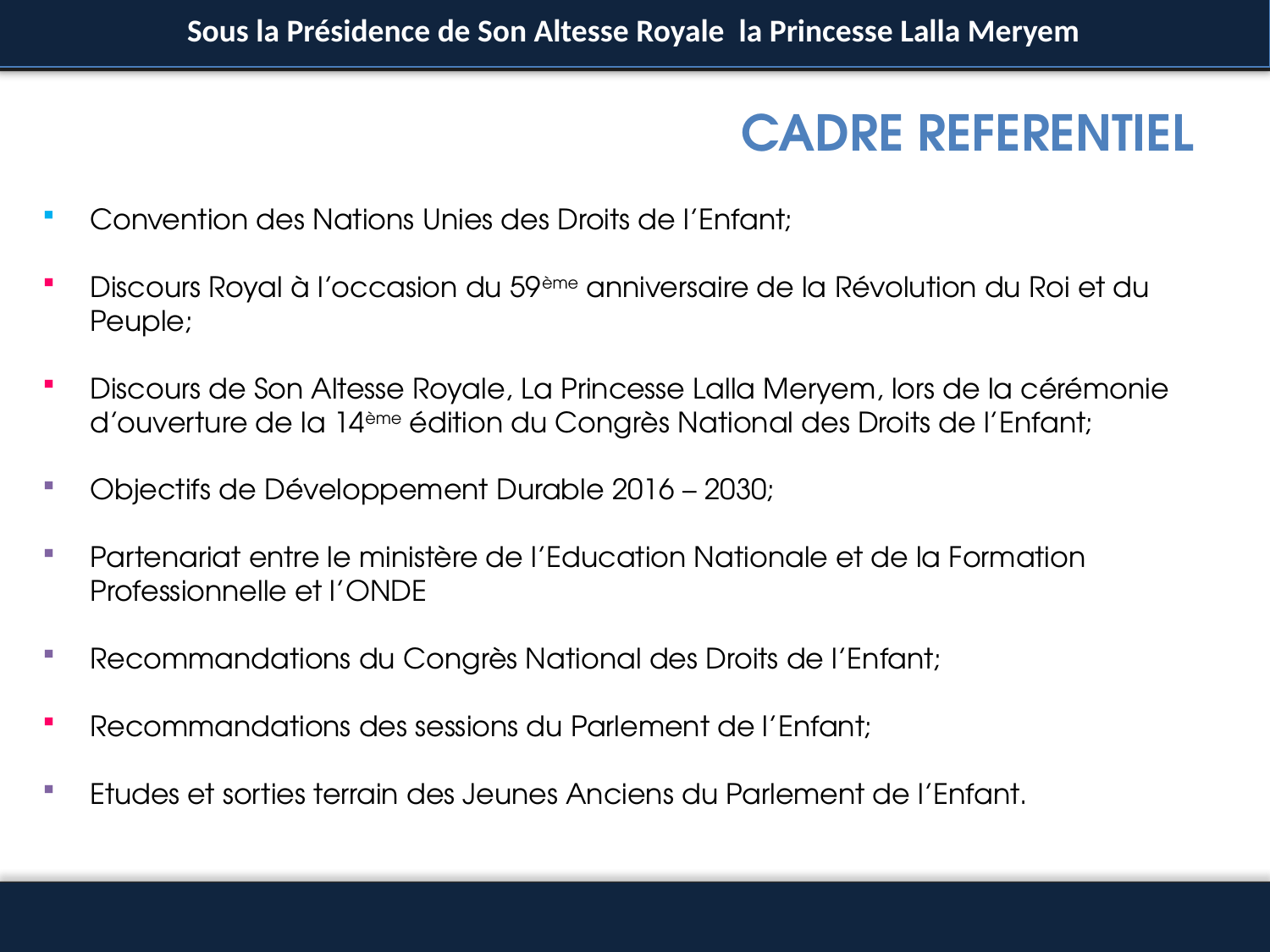

Sous la Présidence de Son Altesse Royale  la Princesse Lalla Meryem
# CADRE REFERENTIEL
Convention des Nations Unies des Droits de l’Enfant;

Discours Royal à l’occasion du 59ème anniversaire de la Révolution du Roi et du Peuple;

Discours de Son Altesse Royale, La Princesse Lalla Meryem, lors de la cérémonie d’ouverture de la 14ème édition du Congrès National des Droits de l’Enfant;

Objectifs de Développement Durable 2016 – 2030;

Partenariat entre le ministère de l’Education Nationale et de la Formation Professionnelle et l’ONDE

Recommandations du Congrès National des Droits de l’Enfant;

Recommandations des sessions du Parlement de l’Enfant;

Etudes et sorties terrain des Jeunes Anciens du Parlement de l’Enfant.